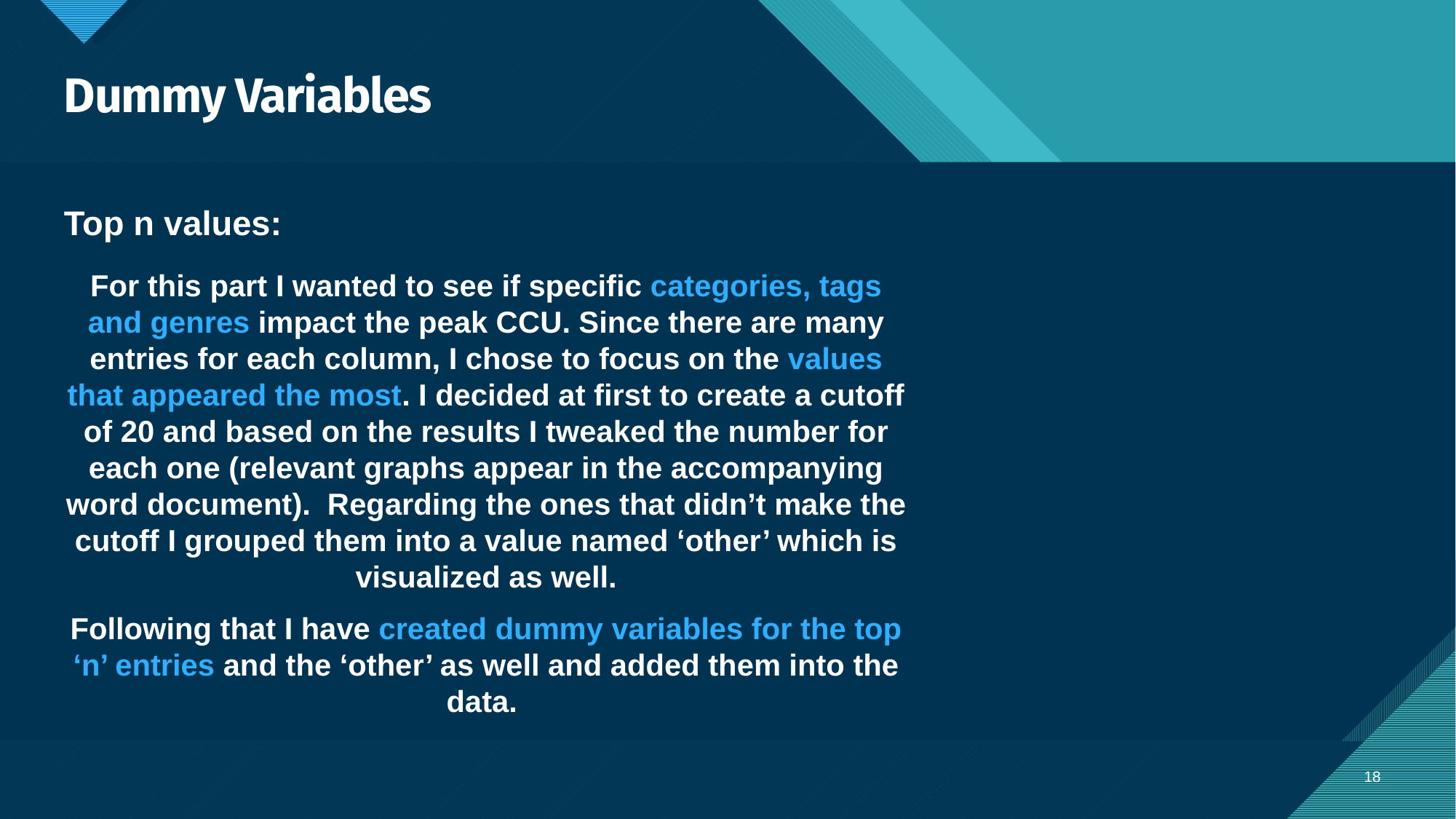

# Dummy Variables
Top n values:
For this part I wanted to see if specific categories, tags and genres impact the peak CCU. Since there are many entries for each column, I chose to focus on the values that appeared the most. I decided at first to create a cutoff of 20 and based on the results I tweaked the number for each one (relevant graphs appear in the accompanying word document).  Regarding the ones that didn’t make the cutoff I grouped them into a value named ‘other’ which is visualized as well.
Following that I have created dummy variables for the top ‘n’ entries and the ‘other’ as well and added them into the data.
18